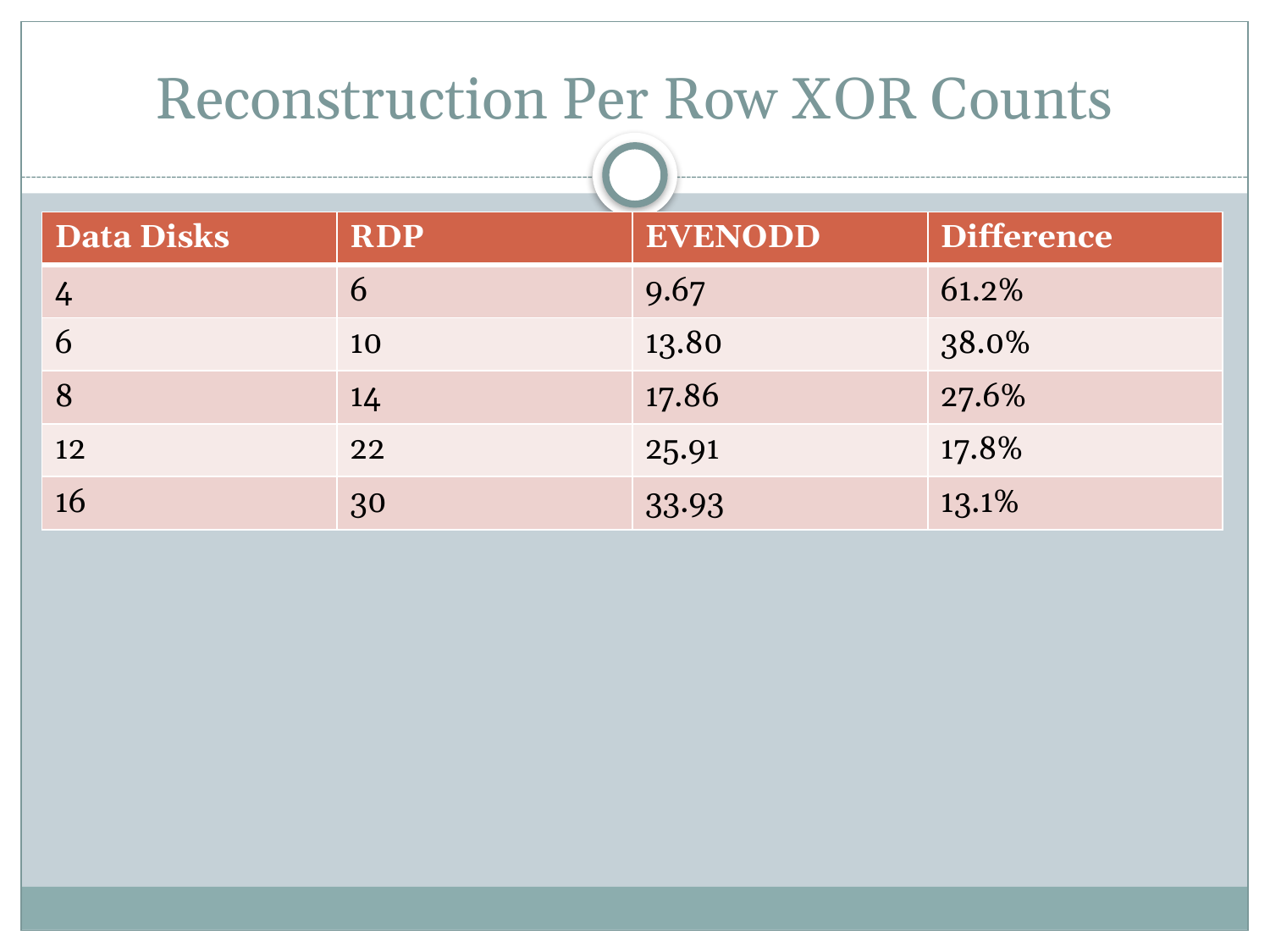

# Reconstruction Per Row XOR Counts
| Data Disks | RDP | EVENODD | Difference |
| --- | --- | --- | --- |
| 4 | 6 | 9.67 | 61.2% |
| 6 | 10 | 13.80 | 38.0% |
| 8 | 14 | 17.86 | 27.6% |
| 12 | 22 | 25.91 | 17.8% |
| 16 | 30 | 33.93 | 13.1% |